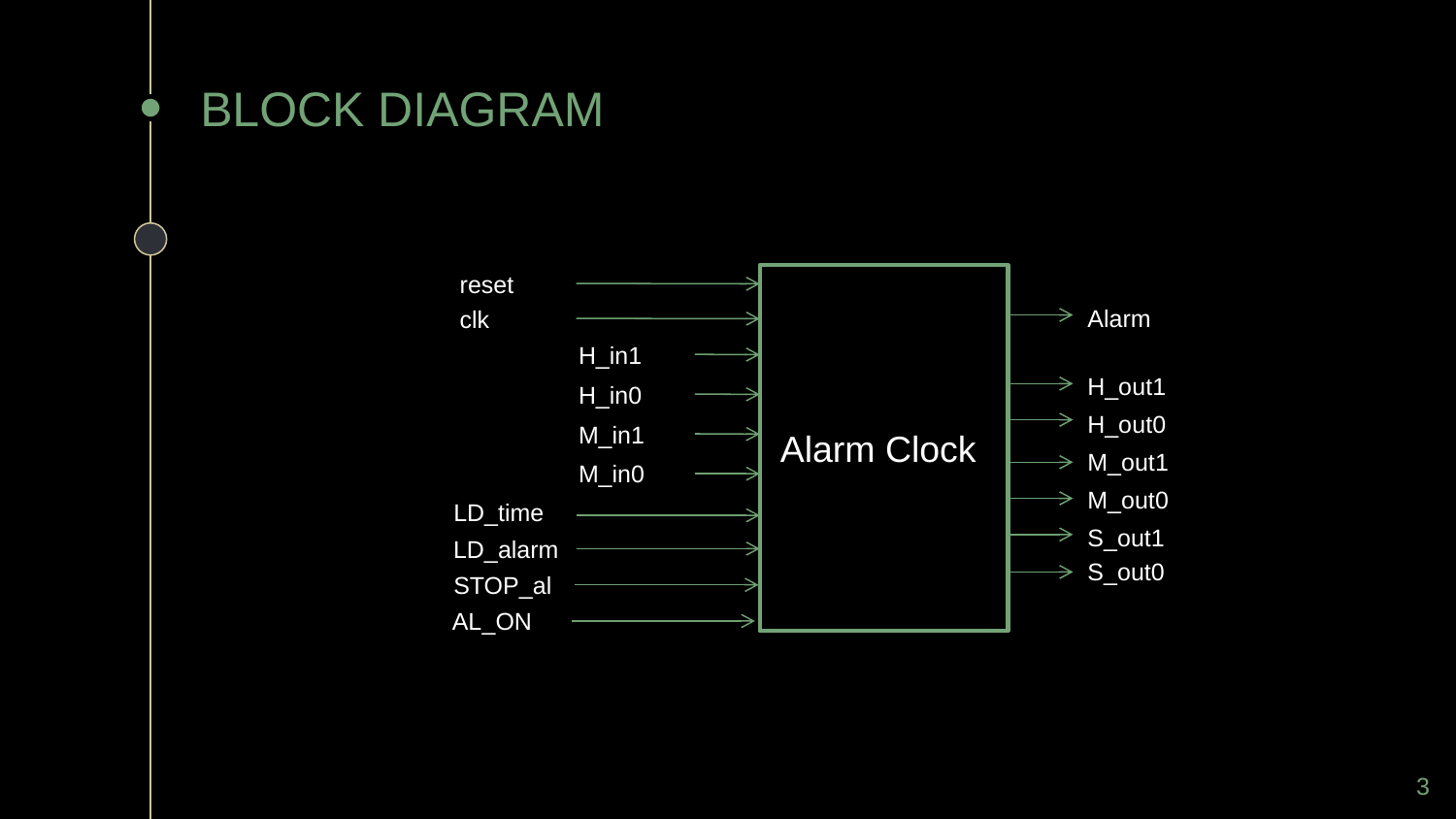

# BLOCK DIAGRAM
reset

Alarm
clk
H_in1
H_out1
H_in0
H_out0
M_in1
Alarm Clock
M_out1
M_in0
M_out0
LD_time
S_out1
LD_alarm
S_out0
STOP_al
AL_ON
3